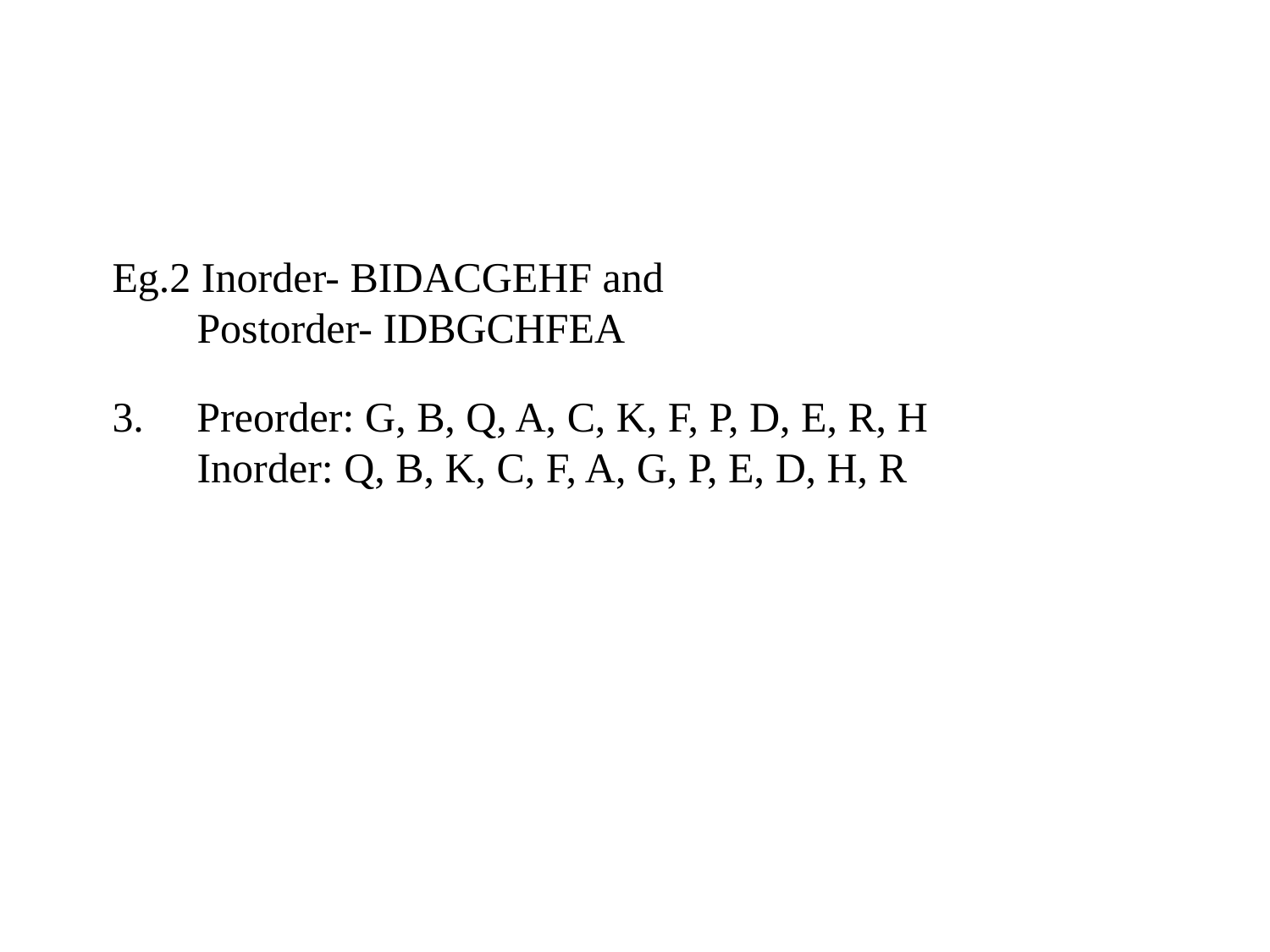

Eg.2 Inorder- BIDACGEHF and
        Postorder- IDBGCHFEA

3.     Preorder: G, B, Q, A, C, K, F, P, D, E, R, H
        Inorder: Q, B, K, C, F, A, G, P, E, D, H, R